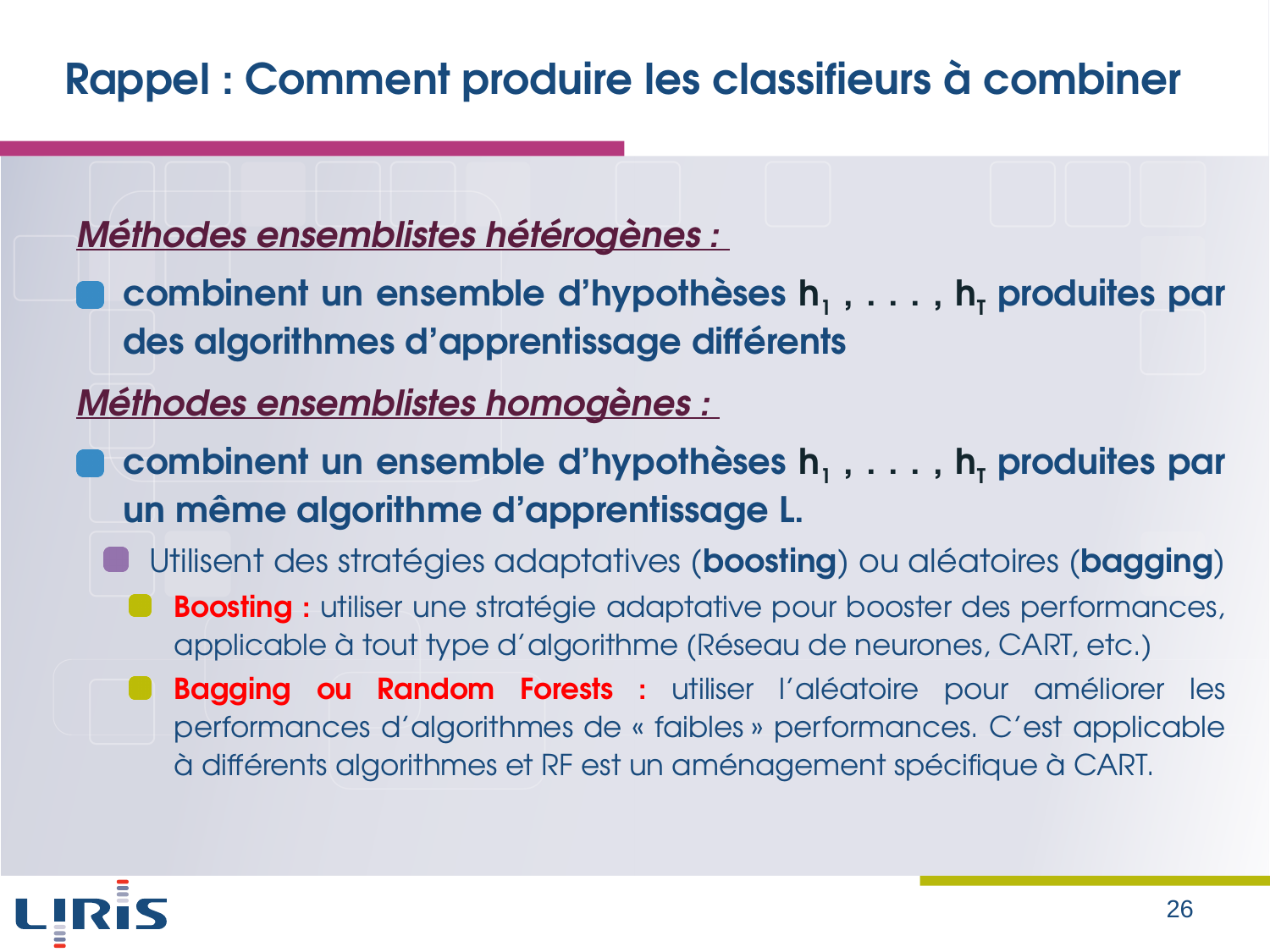

# Rappel : Comment produire les classifieurs à combiner
Méthodes ensemblistes hétérogènes :
combinent un ensemble d’hypothèses h1 , . . . , hT produites par des algorithmes d’apprentissage différents
Méthodes ensemblistes homogènes :
combinent un ensemble d’hypothèses h1 , . . . , hT produites par un même algorithme d’apprentissage L.
Utilisent des stratégies adaptatives (boosting) ou aléatoires (bagging)
Boosting : utiliser une stratégie adaptative pour booster des performances, applicable à tout type d’algorithme (Réseau de neurones, CART, etc.)
Bagging ou Random Forests : utiliser l’aléatoire pour améliorer les performances d’algorithmes de « faibles » performances. C’est applicable à différents algorithmes et RF est un aménagement spéciﬁque à CART.

26